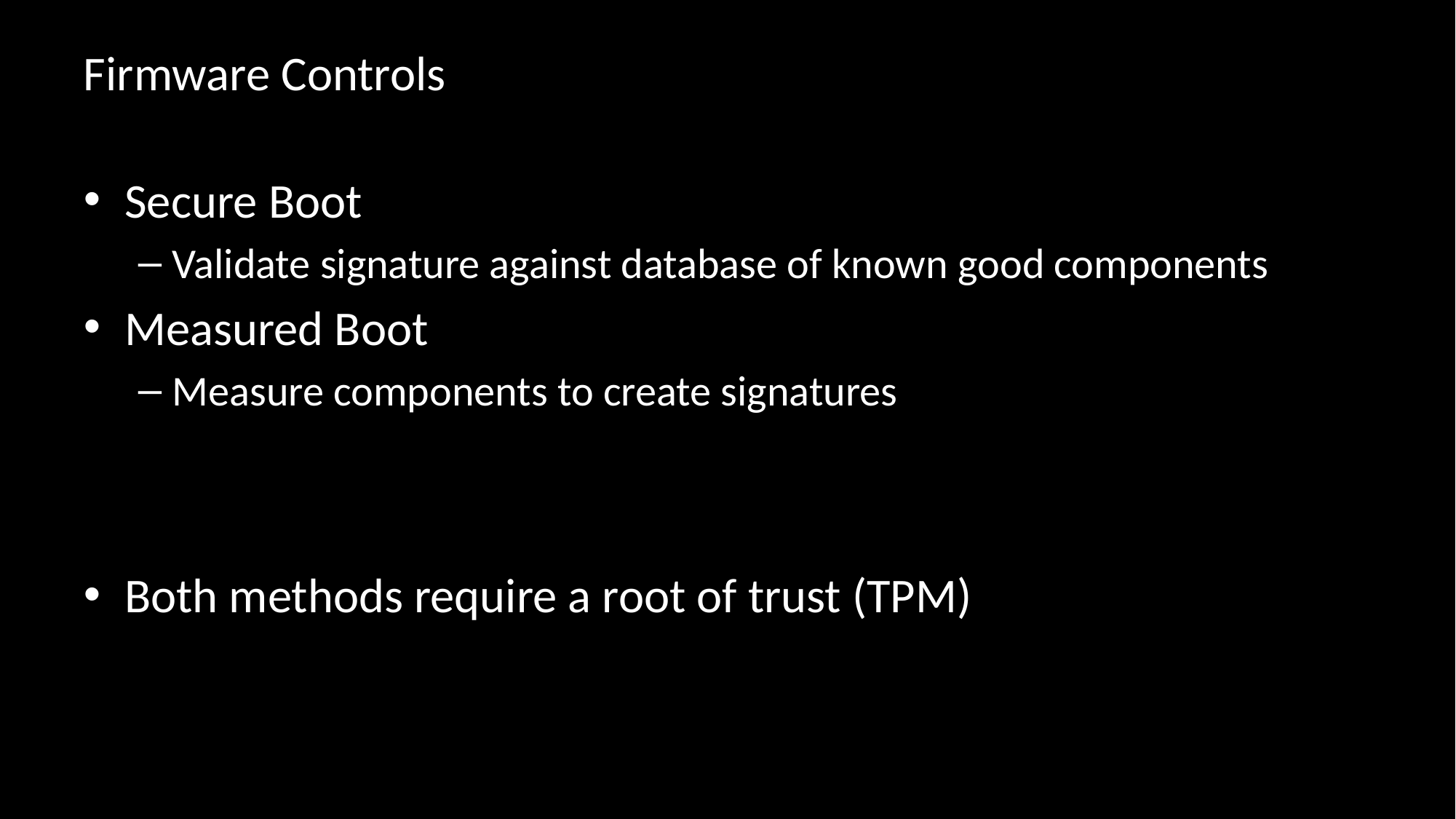

# Firmware Controls
Secure Boot
Validate signature against database of known good components
Measured Boot
Measure components to create signatures

Both methods require a root of trust (TPM)